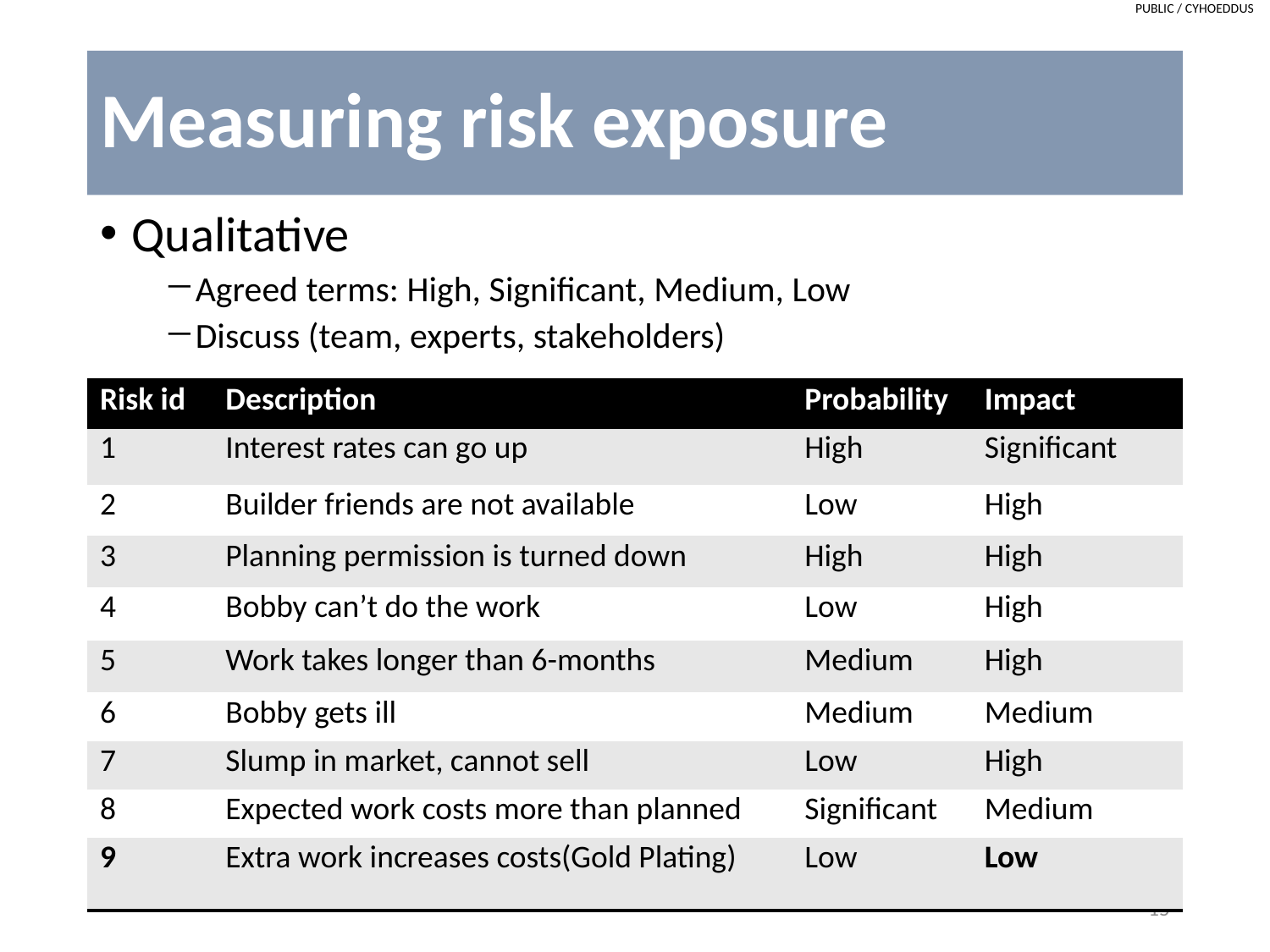

# Measuring risk exposure
Qualitative
Agreed terms: High, Significant, Medium, Low
Discuss (team, experts, stakeholders)
| Risk id | Description | Probability | Impact |
| --- | --- | --- | --- |
| 1 | Interest rates can go up | High | Significant |
| 2 | Builder friends are not available | Low | High |
| 3 | Planning permission is turned down | High | High |
| 4 | Bobby can’t do the work | Low | High |
| 5 | Work takes longer than 6-months | Medium | High |
| 6 | Bobby gets ill | Medium | Medium |
| 7 | Slump in market, cannot sell | Low | High |
| 8 | Expected work costs more than planned | Significant | Medium |
| 9 | Extra work increases costs(Gold Plating) | Low | Low |
15